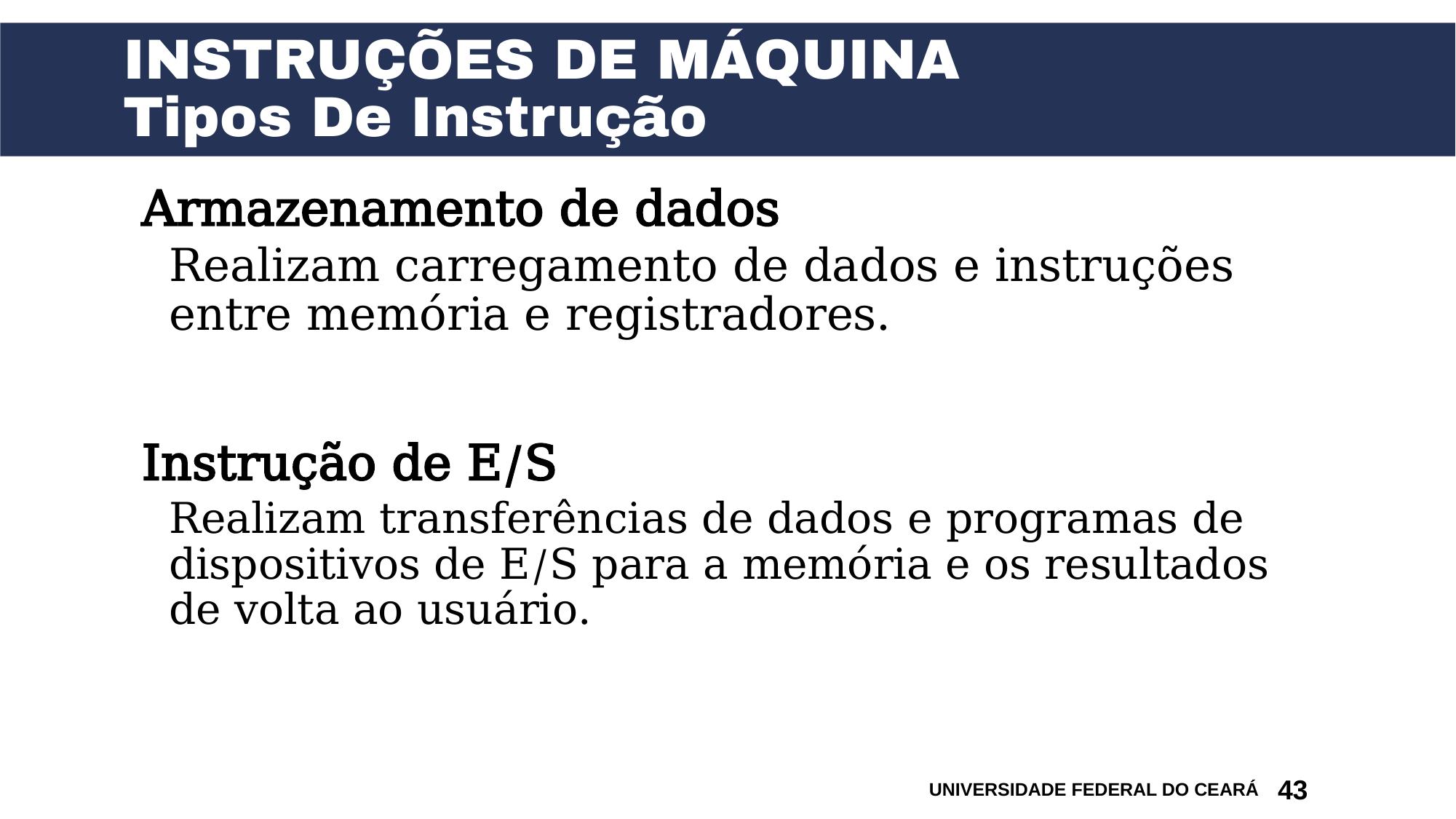

# Instruções de máquina Tipos De Instrução
Armazenamento de dados
Realizam carregamento de dados e instruções entre memória e registradores.

Instrução de E/S
Realizam transferências de dados e programas de dispositivos de E/S para a memória e os resultados de volta ao usuário.

UNIVERSIDADE FEDERAL DO CEARÁ
43